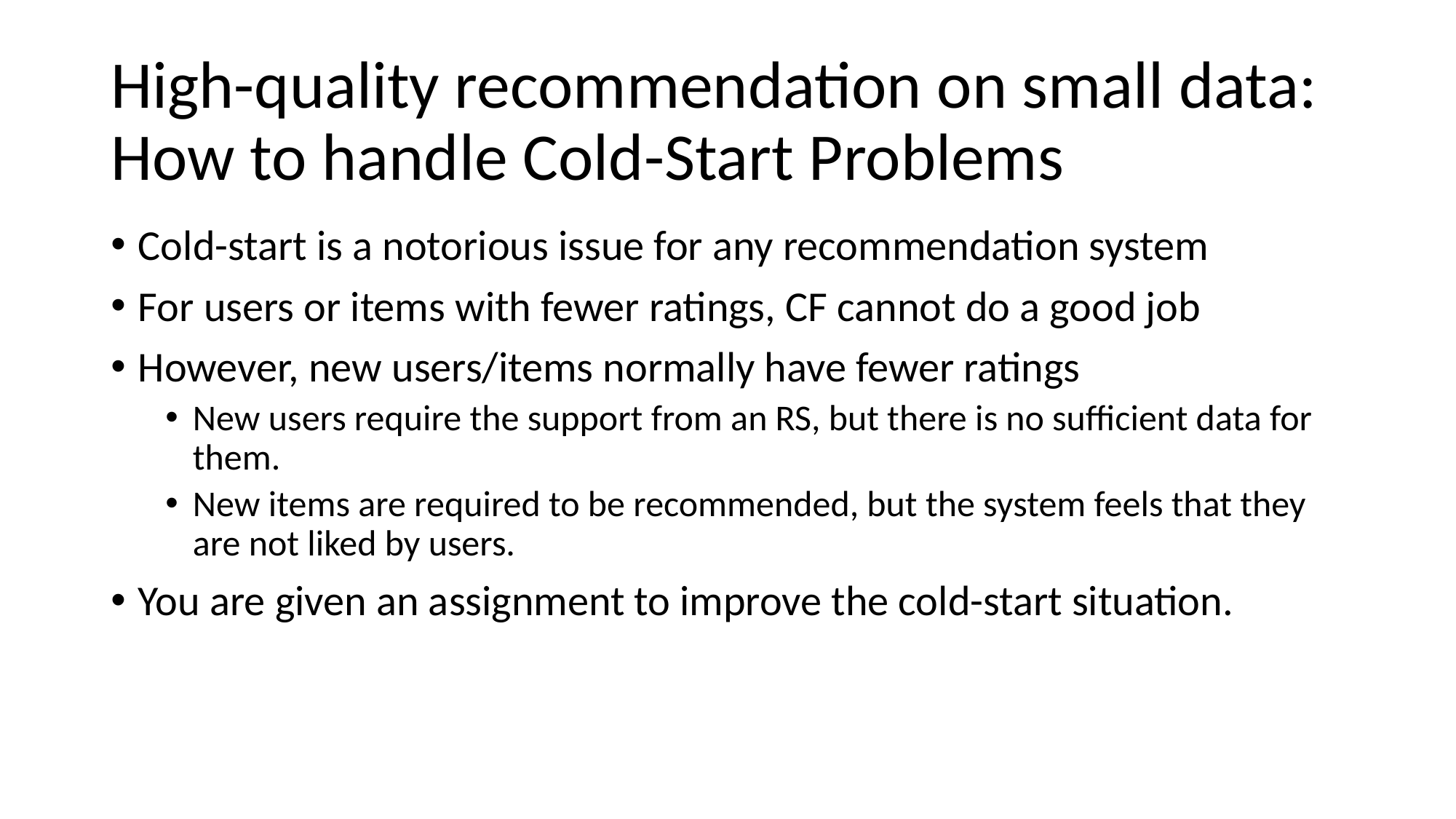

# High-quality recommendation on small data: How to handle Cold-Start Problems
Cold-start is a notorious issue for any recommendation system
For users or items with fewer ratings, CF cannot do a good job
However, new users/items normally have fewer ratings
New users require the support from an RS, but there is no sufficient data for them.
New items are required to be recommended, but the system feels that they are not liked by users.
You are given an assignment to improve the cold-start situation.